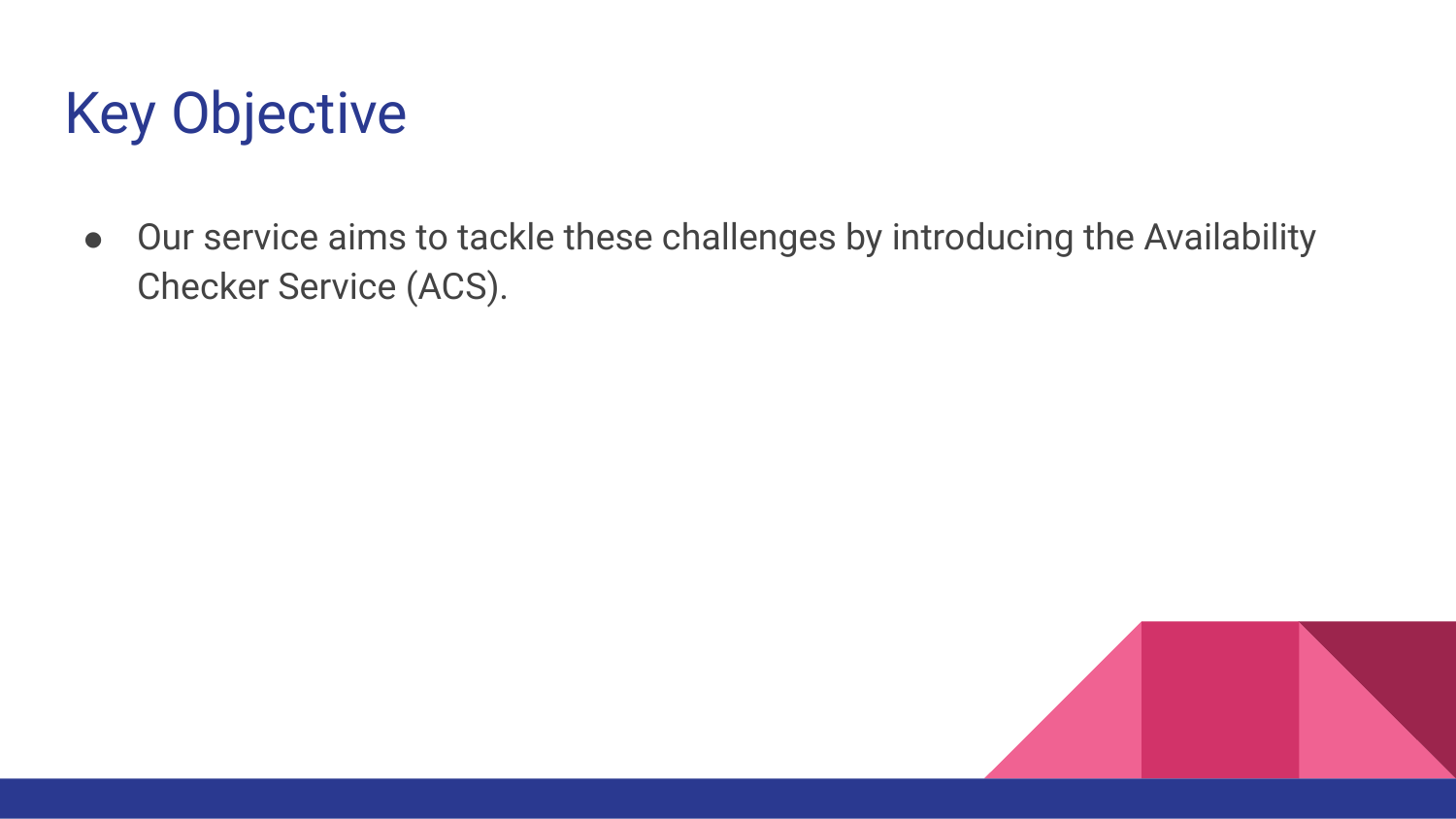

# Key Objective
Our service aims to tackle these challenges by introducing the Availability Checker Service (ACS).